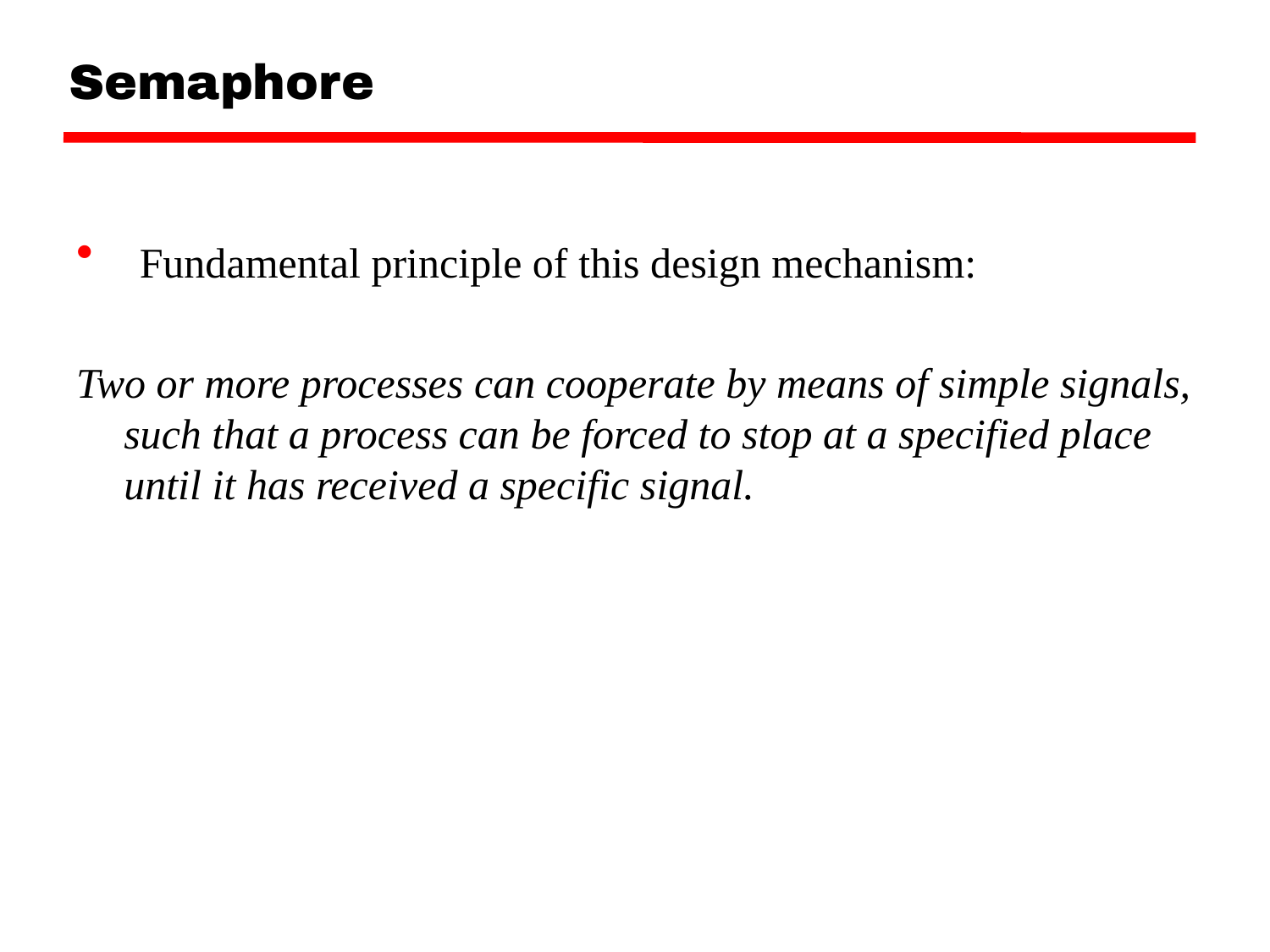

Semaphore
 Fundamental principle of this design mechanism:

Two or more processes can cooperate by means of simple signals, such that a process can be forced to stop at a specified place until it has received a specific signal.